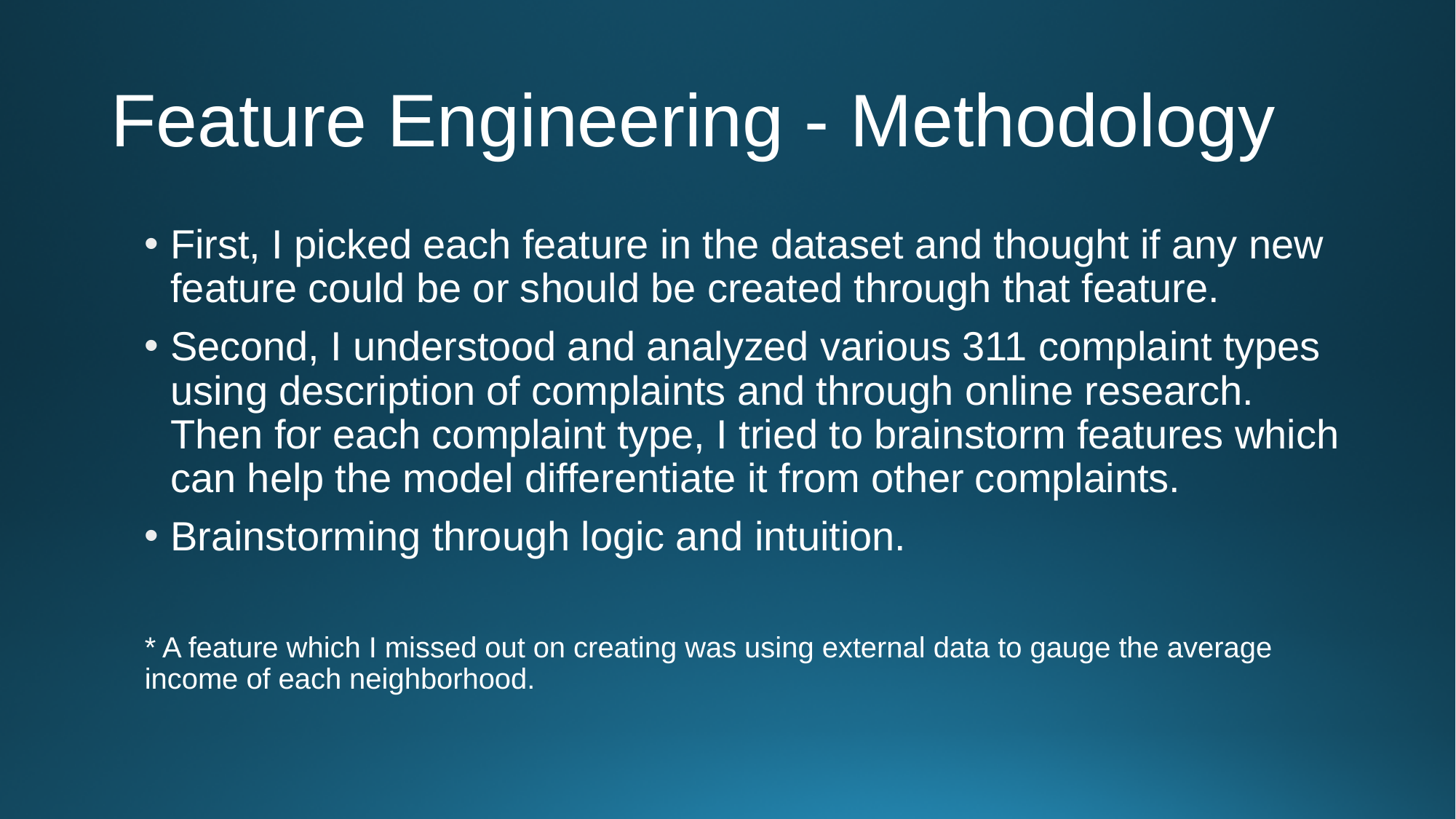

# Feature Engineering - Methodology
First, I picked each feature in the dataset and thought if any new feature could be or should be created through that feature.
Second, I understood and analyzed various 311 complaint types using description of complaints and through online research. Then for each complaint type, I tried to brainstorm features which can help the model differentiate it from other complaints.
Brainstorming through logic and intuition.

* A feature which I missed out on creating was using external data to gauge the average income of each neighborhood.